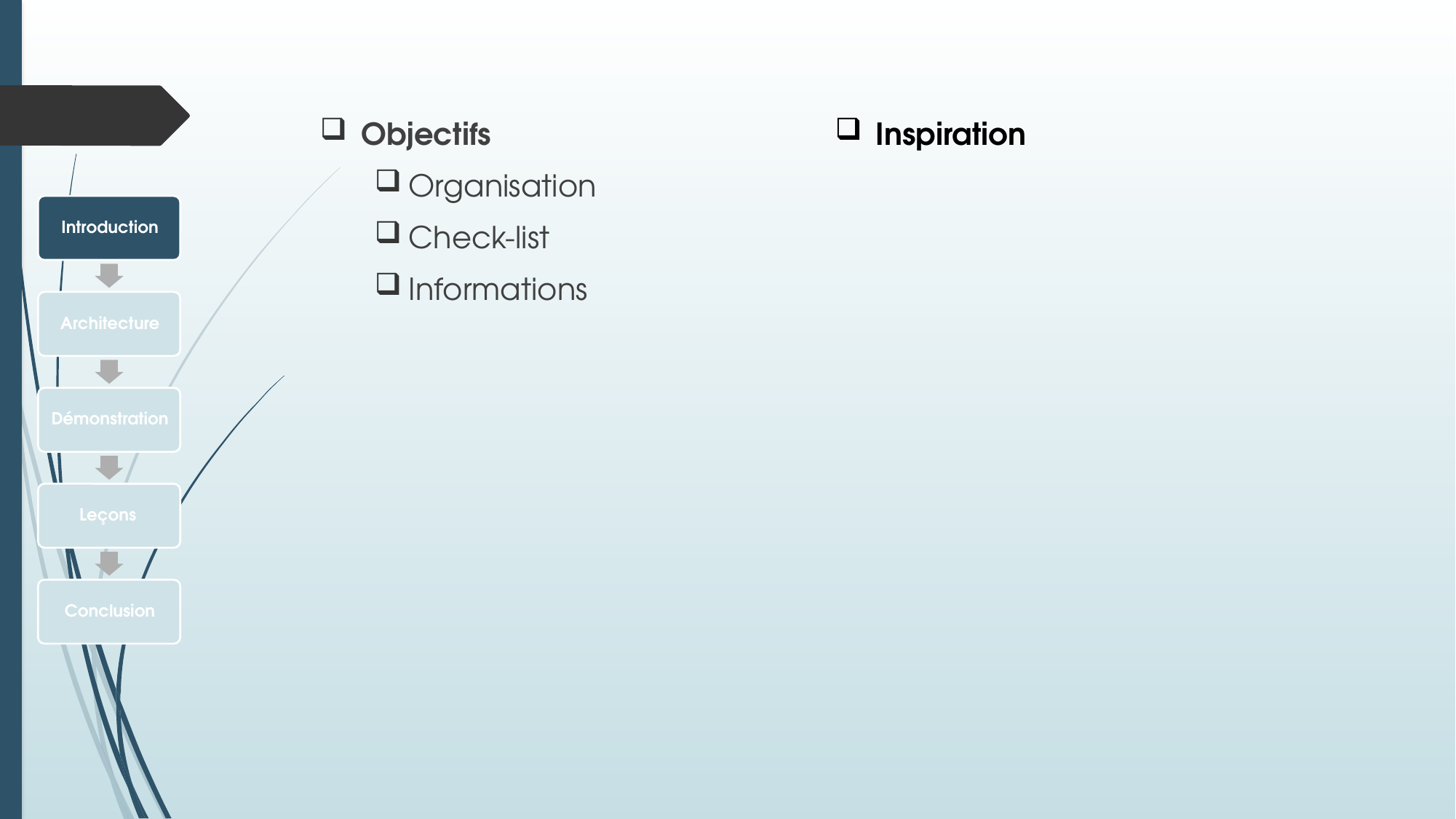

Objectifs
Organisation
Check-list
Informations
Inspiration
Introduction

Architecture

Démonstration

Leçons

Conclusion